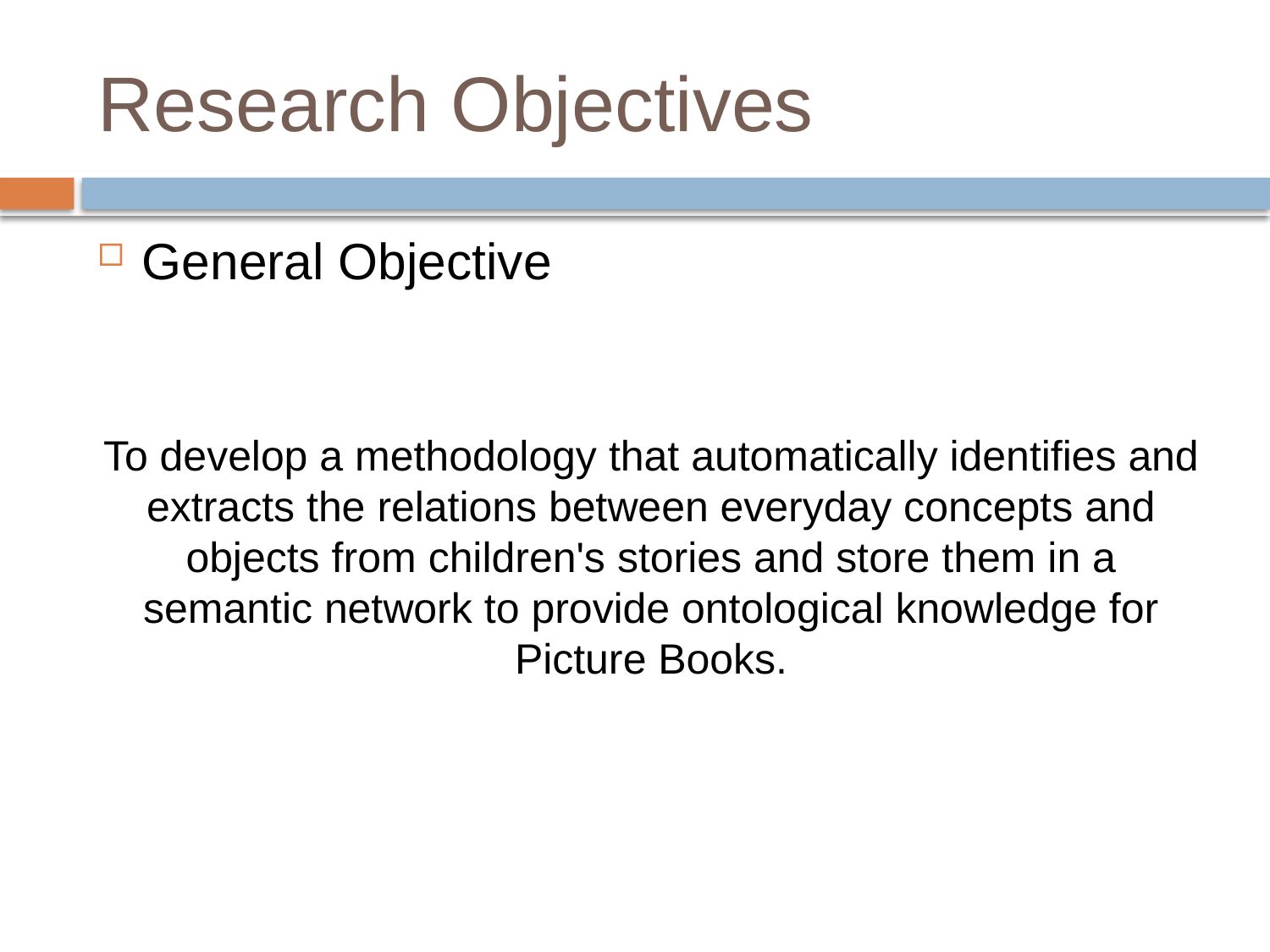

# Research Objectives
General Objective

To develop a methodology that automatically identifies and extracts the relations between everyday concepts and objects from children's stories and store them in a semantic network to provide ontological knowledge for Picture Books.